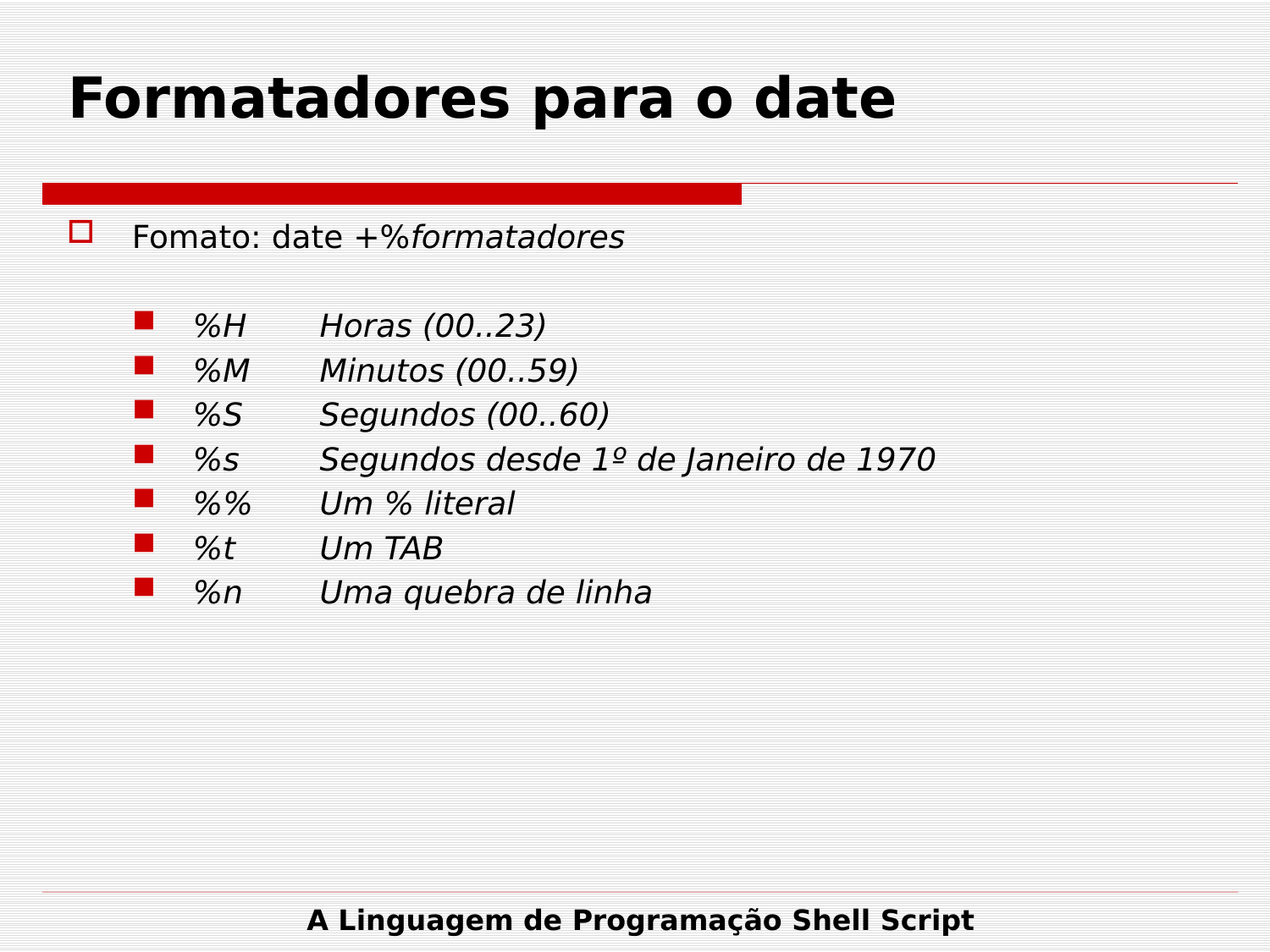

# Formatadores para o date
Fomato: date +%formatadores

%H	Horas (00..23)
%M	Minutos (00..59)
%S	Segundos (00..60)
%s	Segundos desde 1º de Janeiro de 1970
%%	Um % literal
%t	Um TAB
%n	Uma quebra de linha
A Linguagem de Programação Shell Script